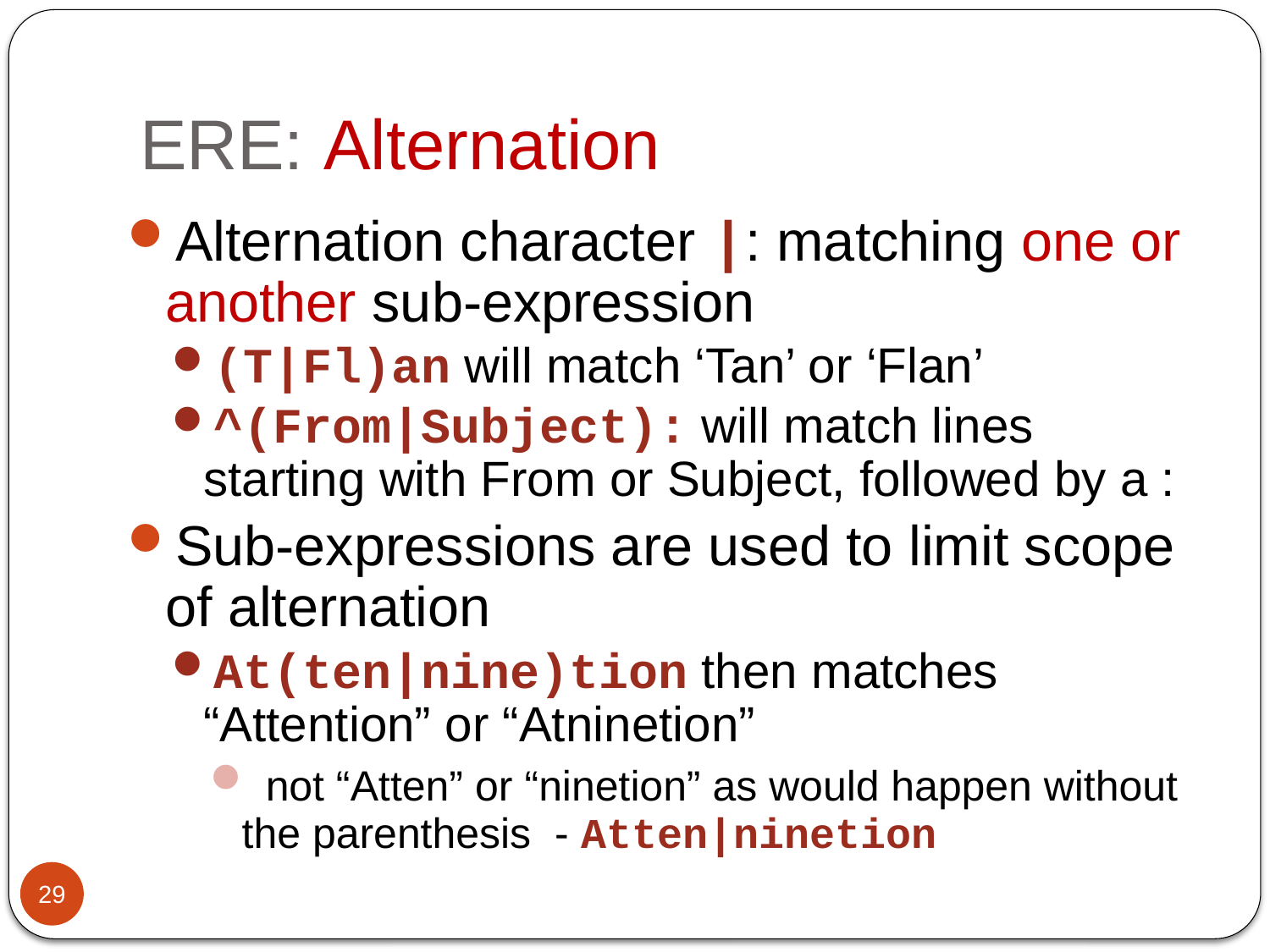

# ERE: Alternation
Alternation character |: matching one or another sub-expression
(T|Fl)an will match ‘Tan’ or ‘Flan’
^(From|Subject): will match lines starting with From or Subject, followed by a :
Sub-expressions are used to limit scope of alternation
At(ten|nine)tion then matches “Attention” or “Atninetion”
 not “Atten” or “ninetion” as would happen without the parenthesis  - Atten|ninetion
29